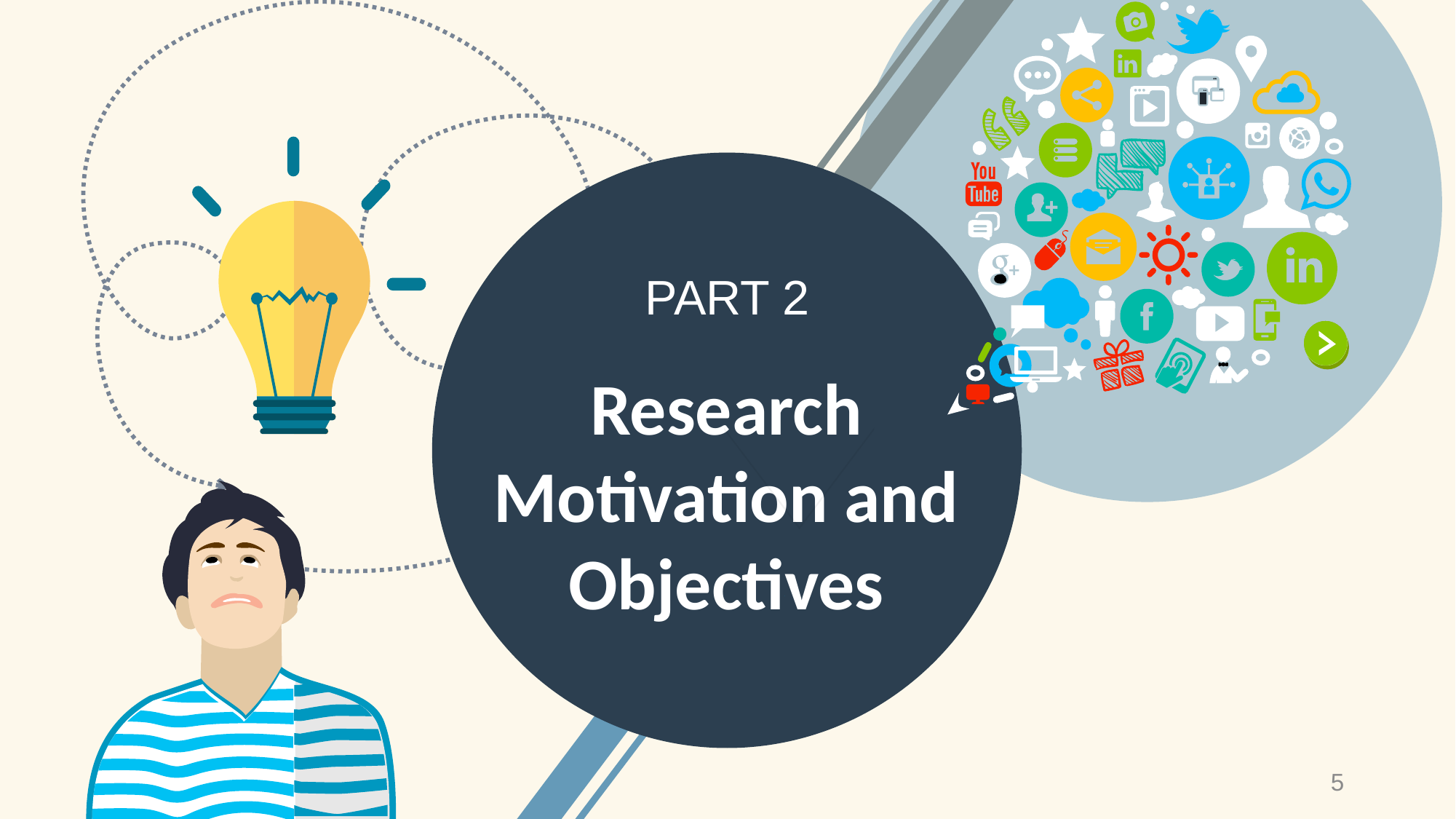

PART 2
Research Motivation and Objectives

5